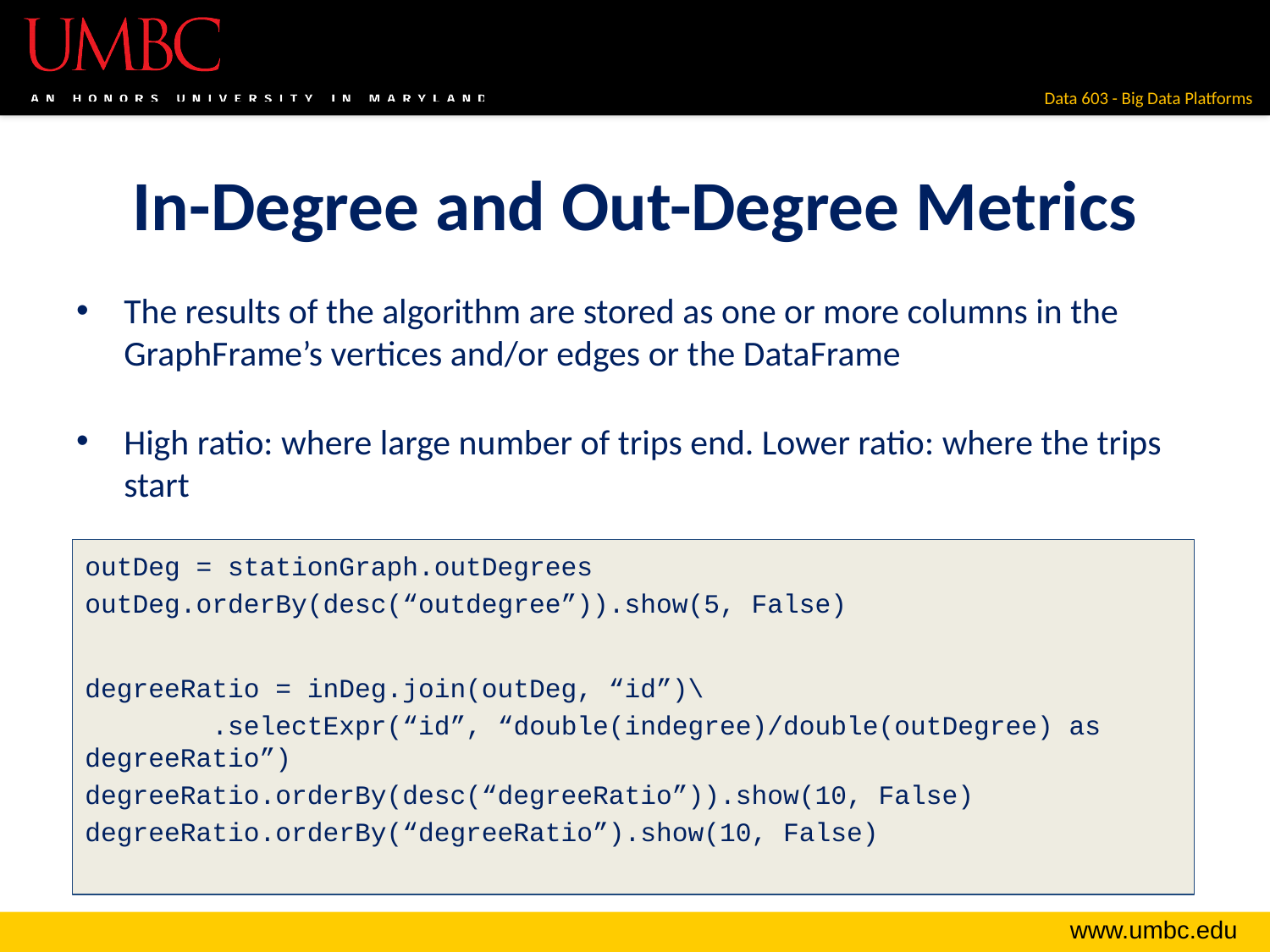

# In-Degree and Out-Degree Metrics
The results of the algorithm are stored as one or more columns in the GraphFrame’s vertices and/or edges or the DataFrame

High ratio: where large number of trips end. Lower ratio: where the trips start
outDeg = stationGraph.outDegrees
outDeg.orderBy(desc(“outdegree”)).show(5, False)

degreeRatio = inDeg.join(outDeg, “id”)\
	.selectExpr(“id”, “double(indegree)/double(outDegree) as degreeRatio”)
degreeRatio.orderBy(desc(“degreeRatio”)).show(10, False)
degreeRatio.orderBy(“degreeRatio”).show(10, False)